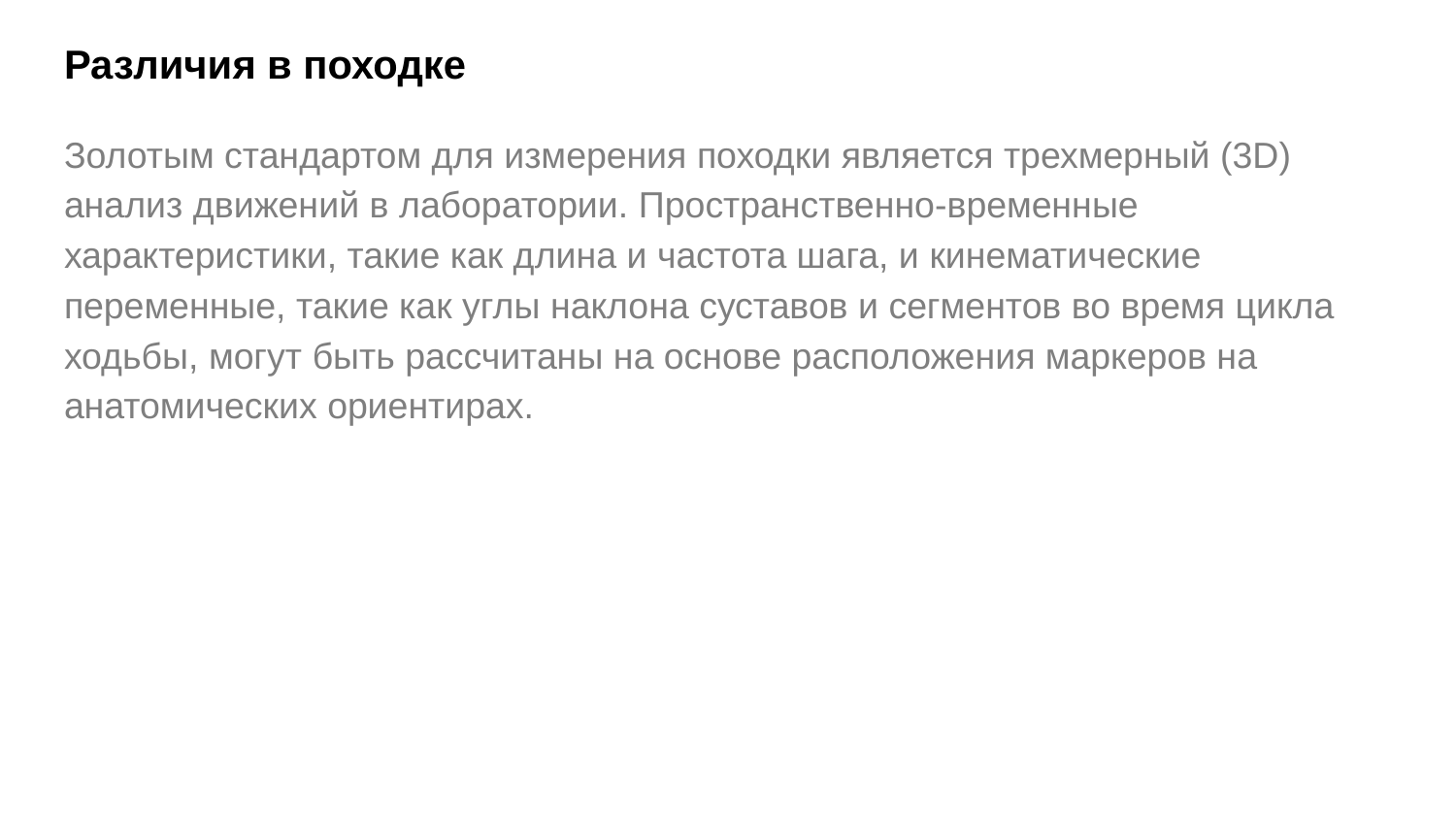

# Различия в походке
Золотым стандартом для измерения походки является трехмерный (3D) анализ движений в лаборатории. Пространственно-временные характеристики, такие как длина и частота шага, и кинематические переменные, такие как углы наклона суставов и сегментов во время цикла ходьбы, могут быть рассчитаны на основе расположения маркеров на анатомических ориентирах.